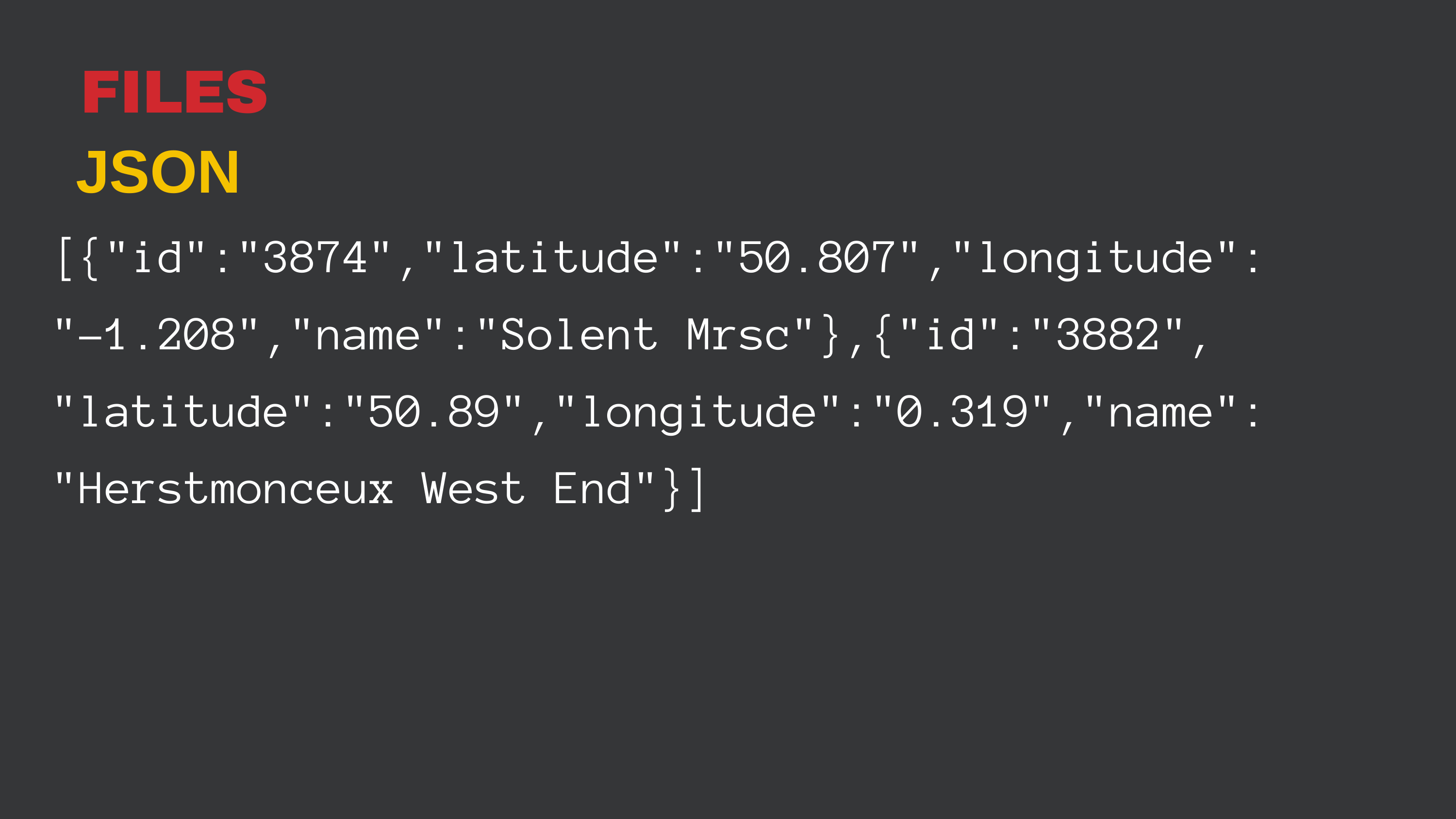

Files
JSON
[{"id":"3874","latitude":"50.807","longitude":
"-1.208","name":"Solent Mrsc"},{"id":"3882",
"latitude":"50.89","longitude":"0.319","name":
"Herstmonceux West End"}]